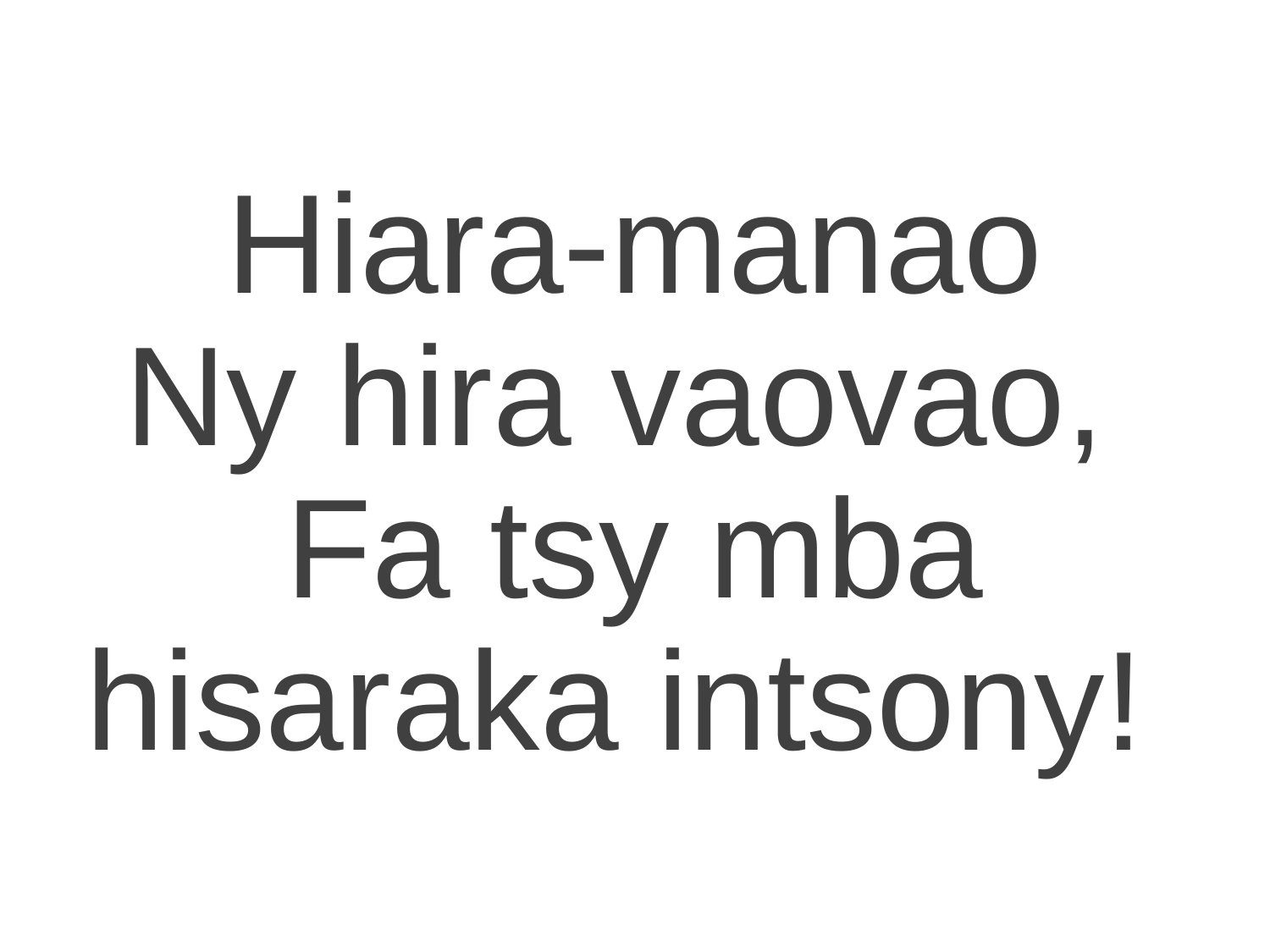

Hiara-manao
Ny hira vaovao,
Fa tsy mba hisaraka intsony!